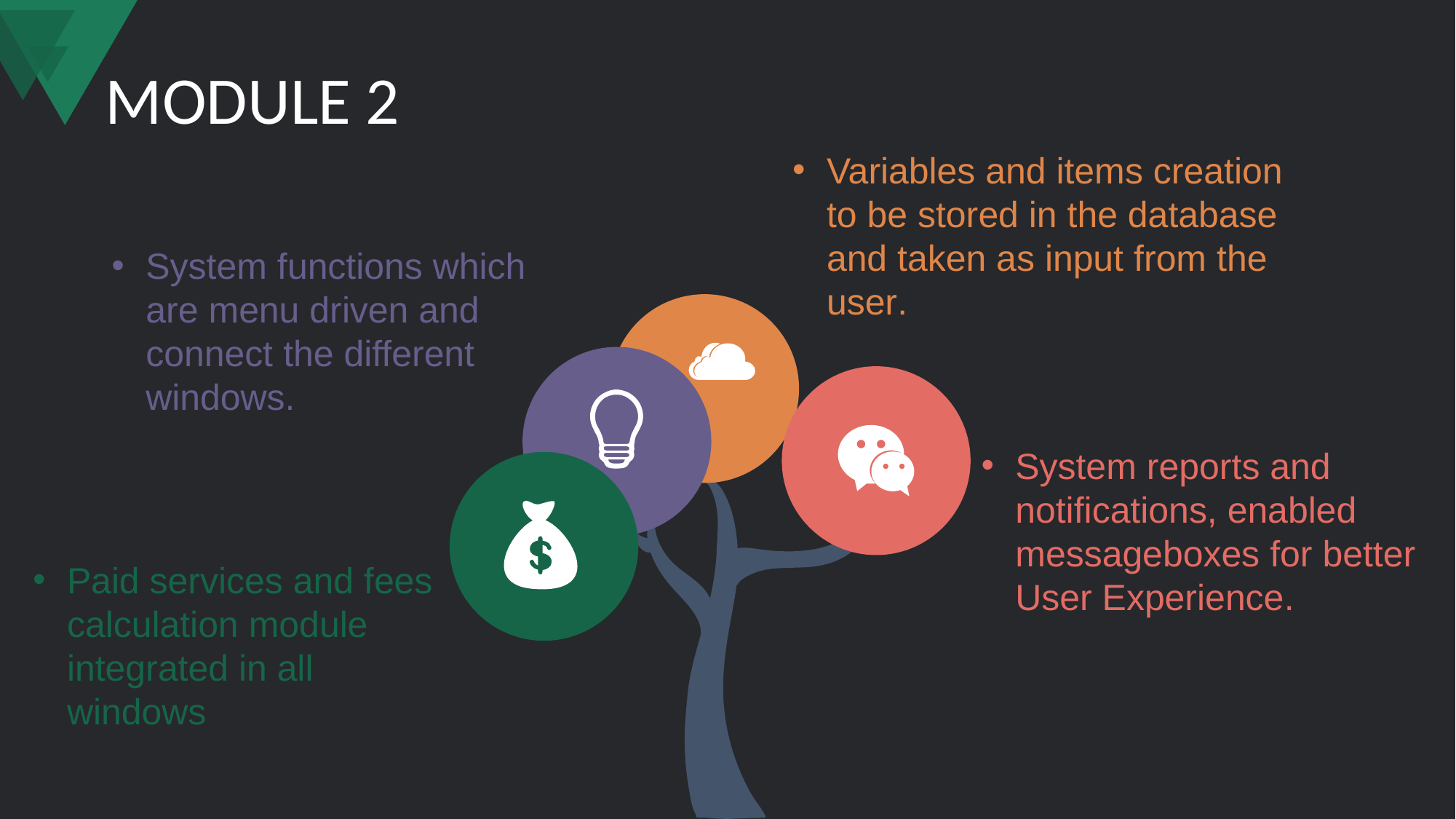

# Module 2
Variables and items creation to be stored in the database and taken as input from the user.
System functions which are menu driven and connect the different windows.

System reports and notifications, enabled messageboxes for better User Experience.

Paid services and fees calculation module integrated in all windows